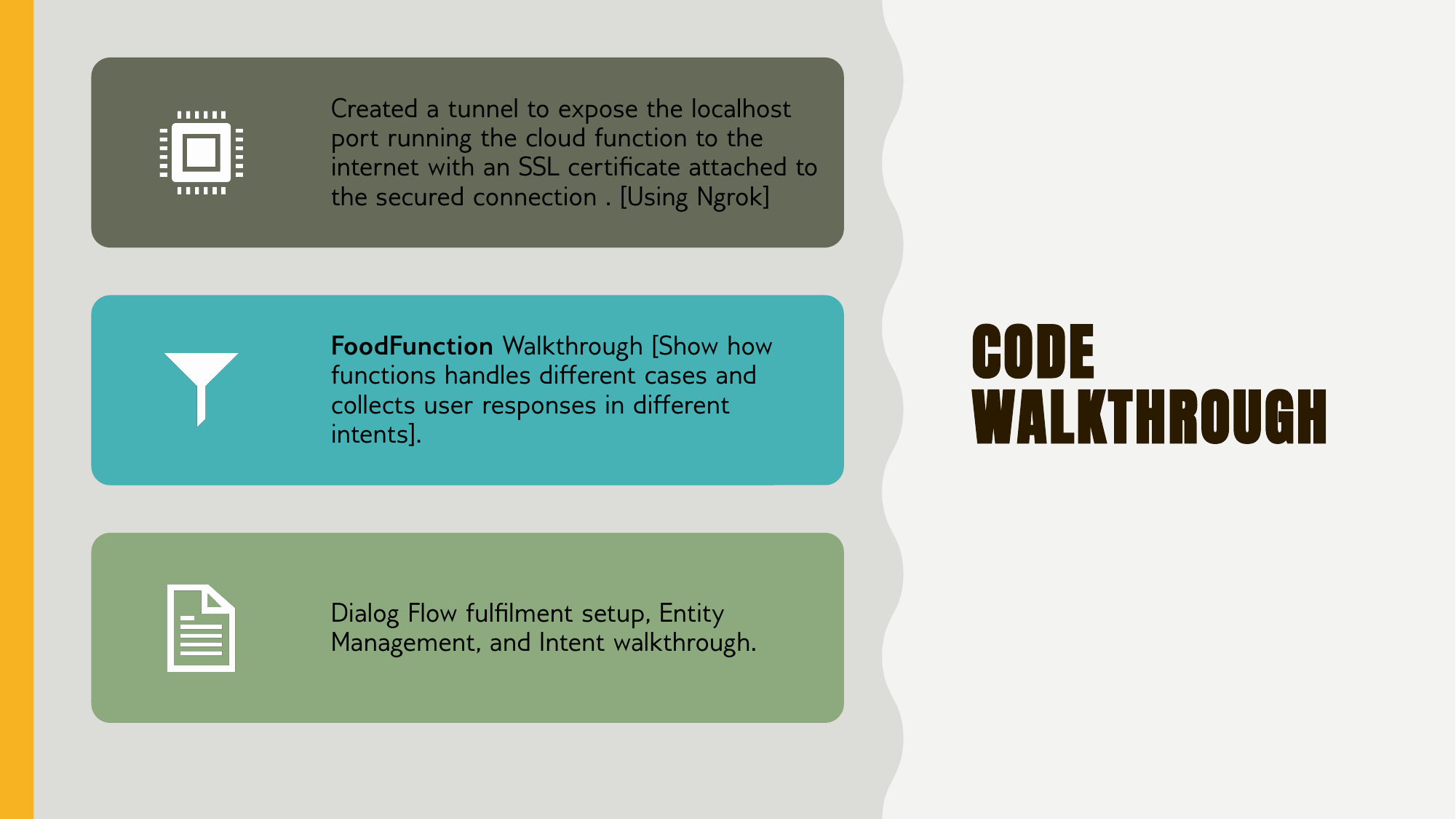

Created a tunnel to expose the localhost port running the cloud function to the internet with an SSL certificate attached to the secured connection . [Using Ngrok]
FoodFunction Walkthrough [Show how functions handles different cases and collects user responses in different intents].
Dialog Flow fulfilment setup, Entity Management, and Intent walkthrough.
# Code Walkthrough